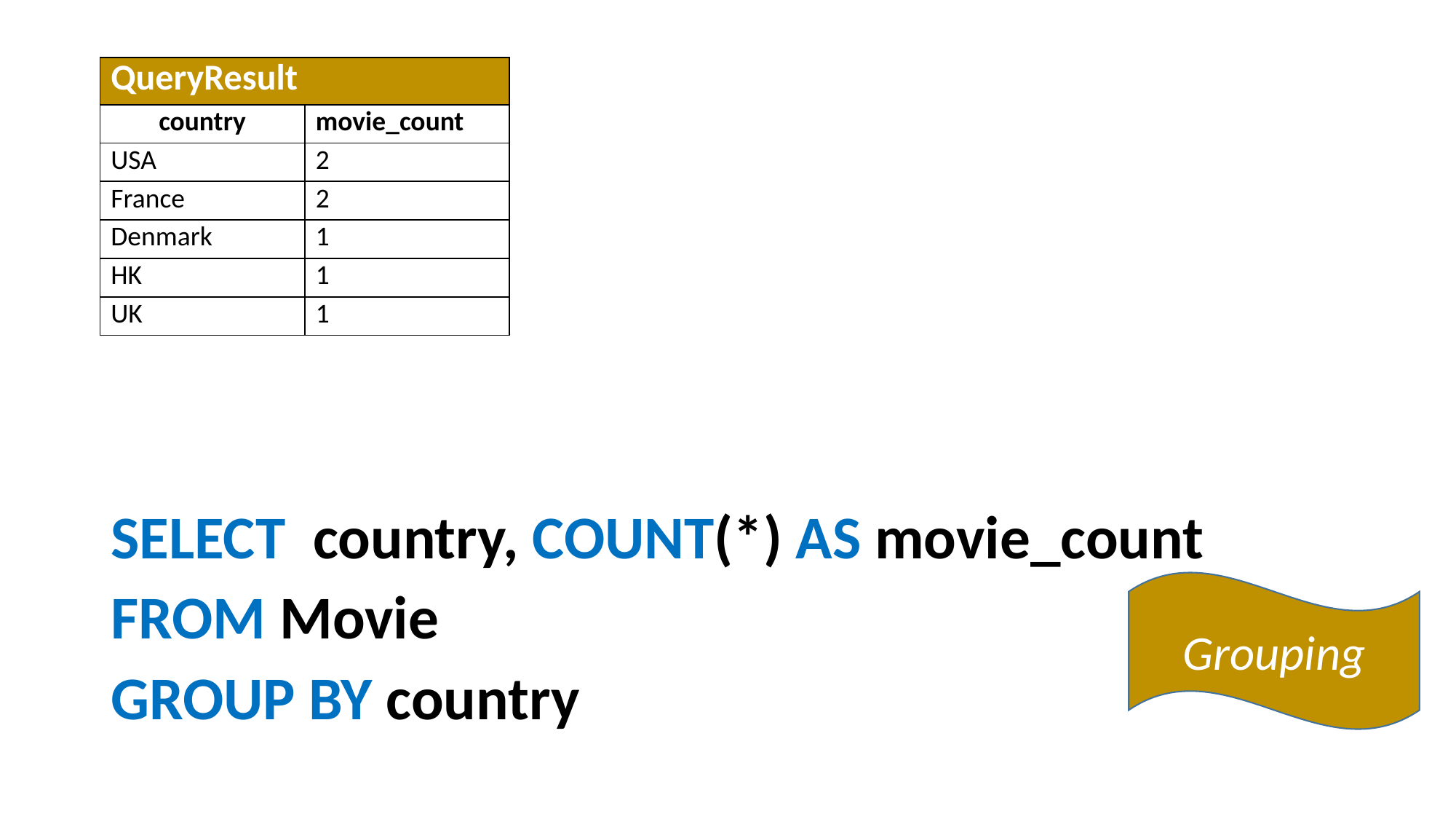

| QueryResult |  |
| --- | --- |
| country | movie\_count |
| USA | 2 |
| France | 2 |
| Denmark | 1 |
| HK | 1 |
| UK | 1 |
SELECT  country, COUNT(*) AS movie_count
FROM Movie
GROUP BY country
Grouping